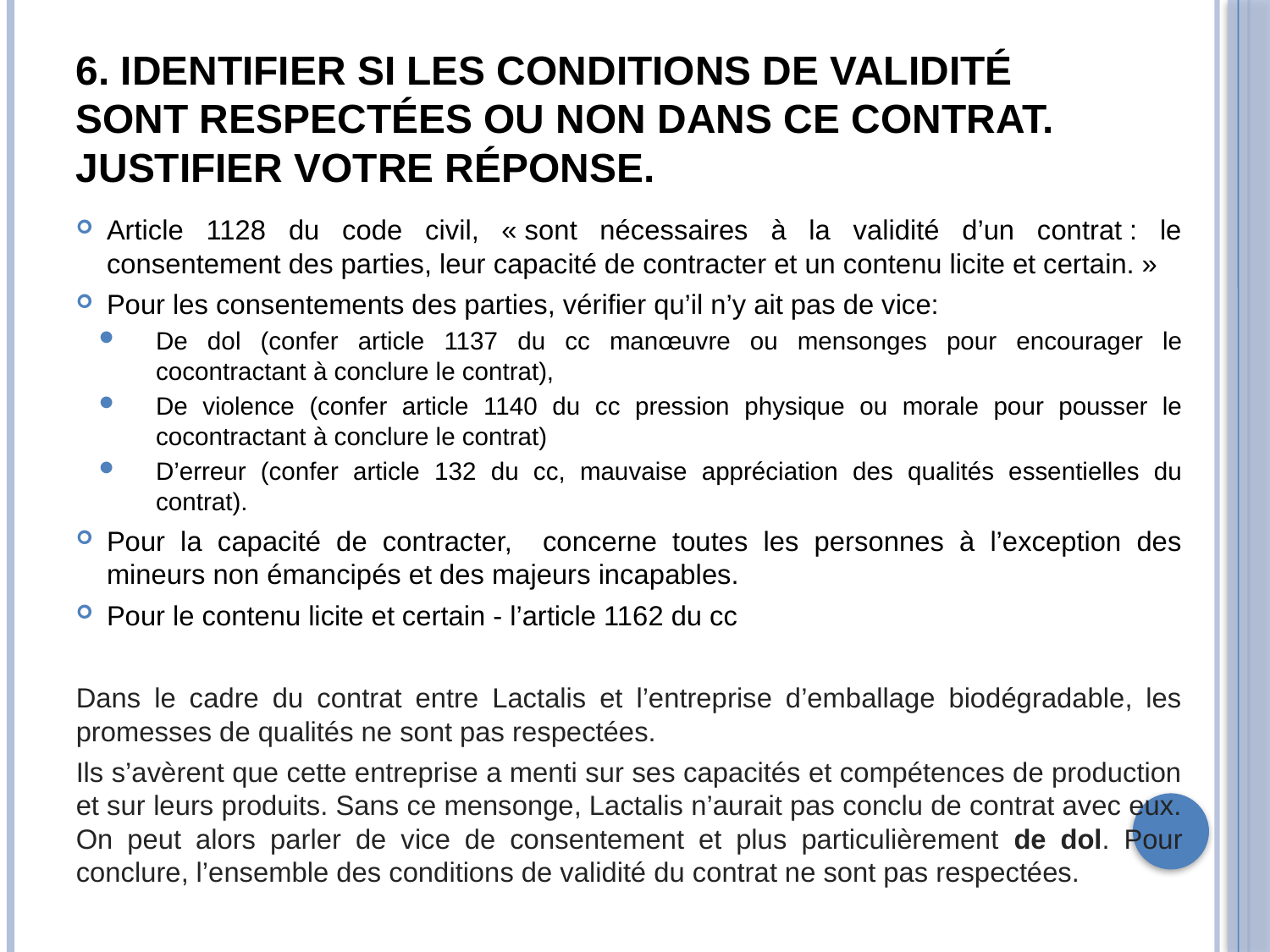

# 6. Identifier si les conditions de validité sont respectées ou non dans ce contrat. Justifier votre réponse.
Article 1128 du code civil, « sont nécessaires à la validité d’un contrat : le consentement des parties, leur capacité de contracter et un contenu licite et certain. »
Pour les consentements des parties, vérifier qu’il n’y ait pas de vice:
De dol (confer article 1137 du cc manœuvre ou mensonges pour encourager le cocontractant à conclure le contrat),
De violence (confer article 1140 du cc pression physique ou morale pour pousser le cocontractant à conclure le contrat)
D’erreur (confer article 132 du cc, mauvaise appréciation des qualités essentielles du contrat).
Pour la capacité de contracter,  concerne toutes les personnes à l’exception des mineurs non émancipés et des majeurs incapables.
Pour le contenu licite et certain - l’article 1162 du cc

Dans le cadre du contrat entre Lactalis et l’entreprise d’emballage biodégradable, les promesses de qualités ne sont pas respectées.
Ils s’avèrent que cette entreprise a menti sur ses capacités et compétences de production et sur leurs produits. Sans ce mensonge, Lactalis n’aurait pas conclu de contrat avec eux. On peut alors parler de vice de consentement et plus particulièrement de dol. Pour conclure, l’ensemble des conditions de validité du contrat ne sont pas respectées.